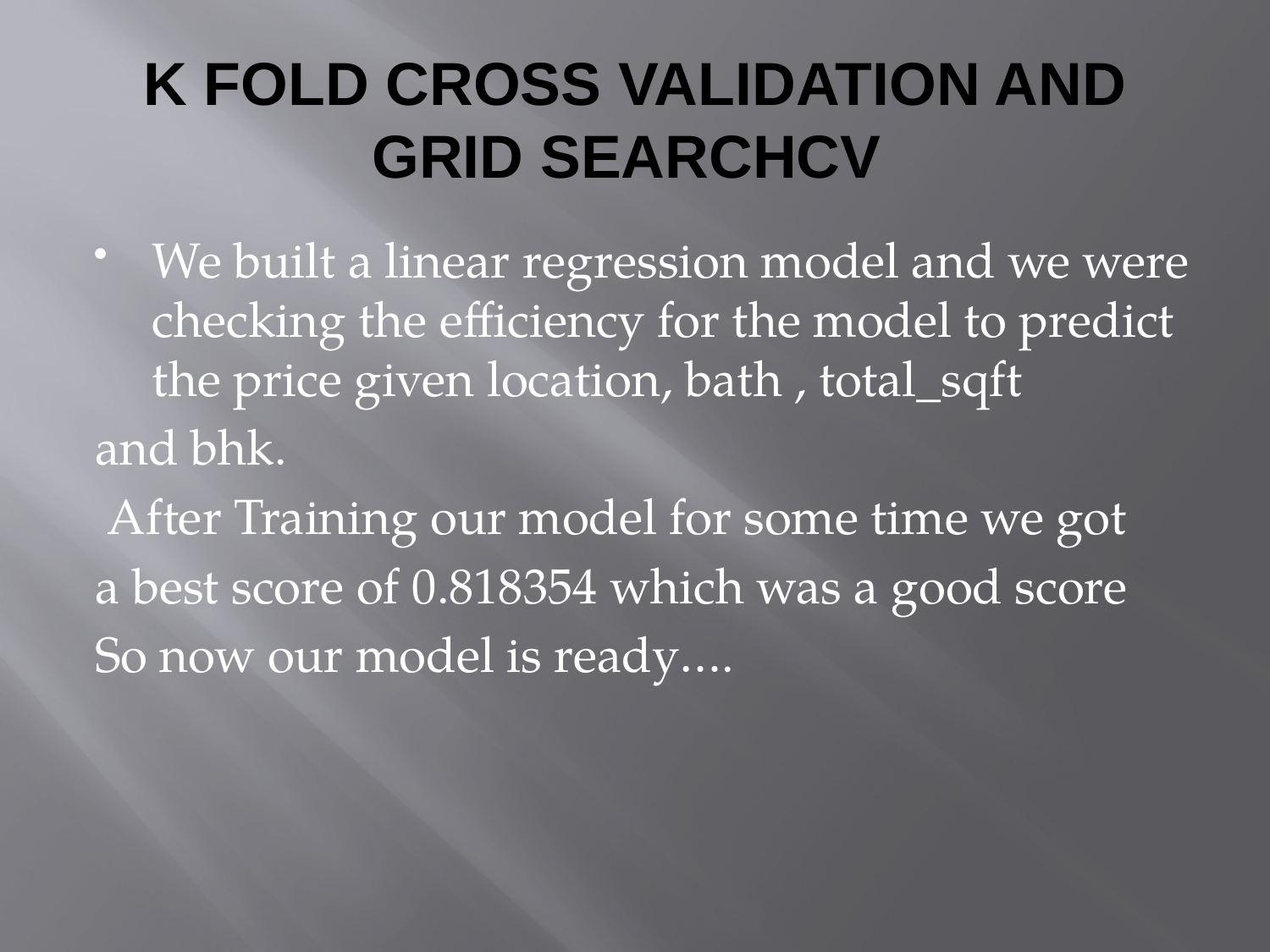

# K FOLD CROSS VALIDATION AND GRID SEARCHCV
We built a linear regression model and we were checking the efficiency for the model to predict the price given location, bath , total_sqft
and bhk.
 After Training our model for some time we got
a best score of 0.818354 which was a good score
So now our model is ready….